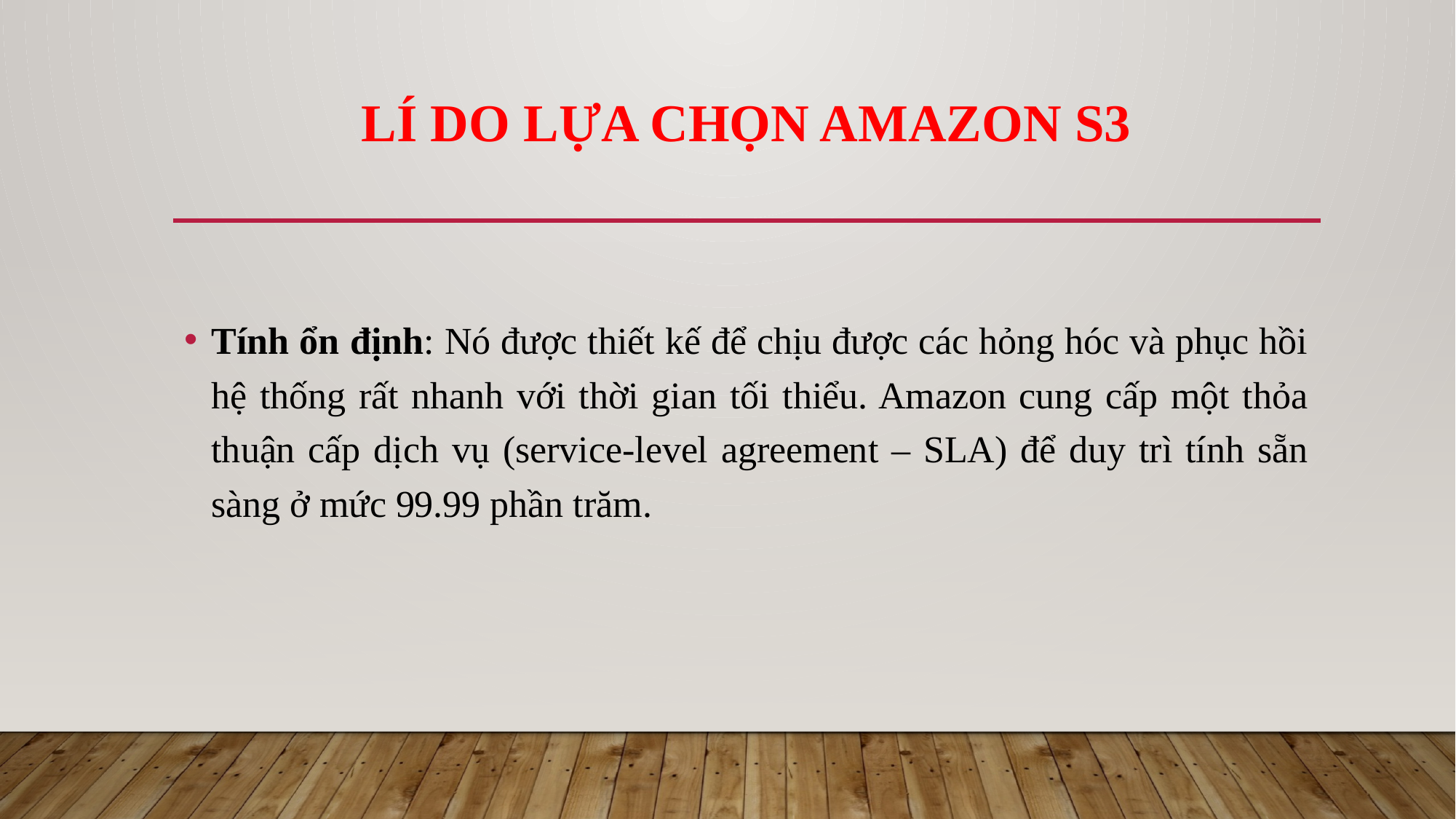

# Lí do lựa chọn Amazon S3

Tính ổn định: Nó được thiết kế để chịu được các hỏng hóc và phục hồi hệ thống rất nhanh với thời gian tối thiểu. Amazon cung cấp một thỏa thuận cấp dịch vụ (service-level agreement – SLA) để duy trì tính sẵn sàng ở mức 99.99 phần trăm.